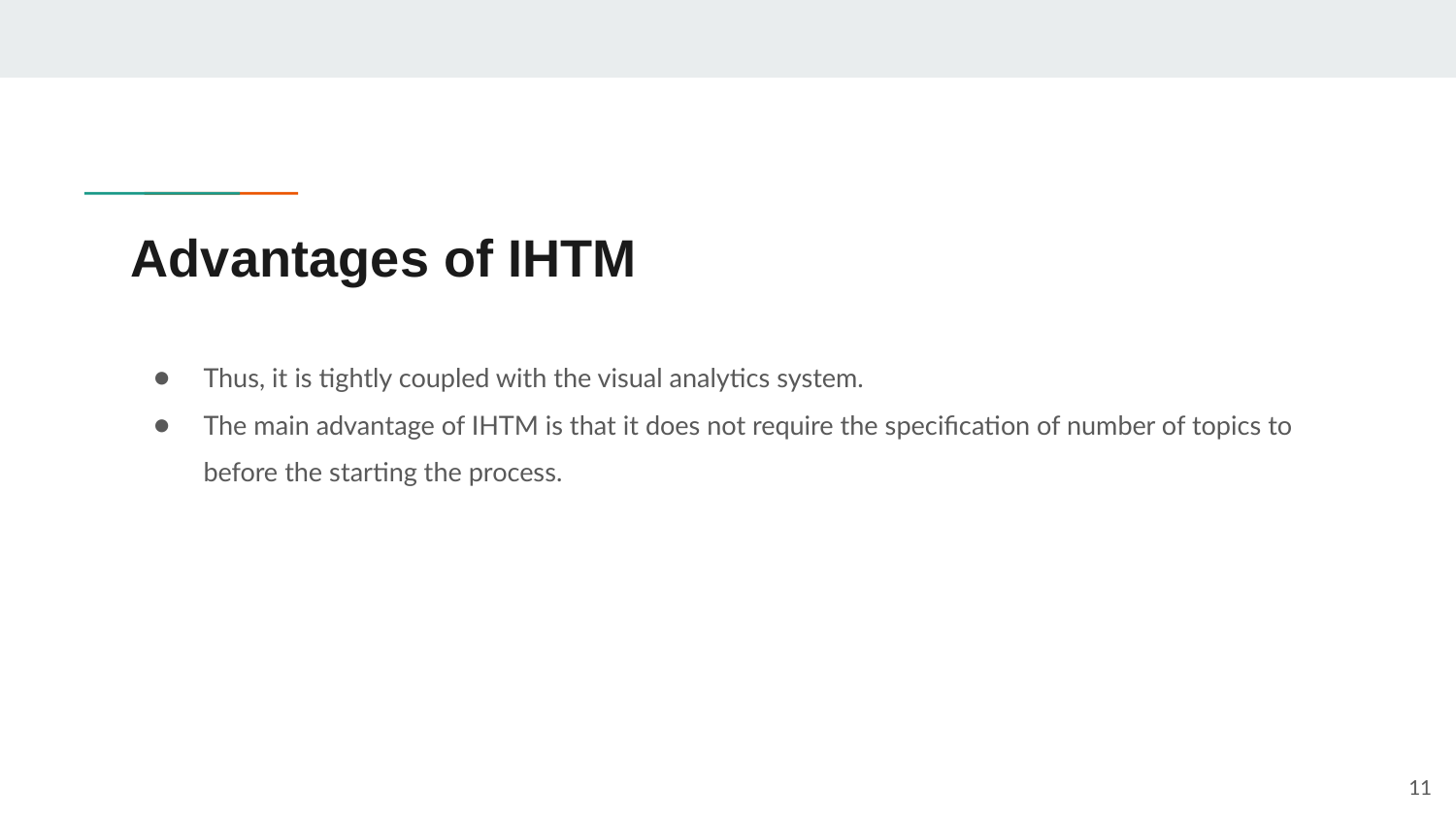

# Advantages of IHTM

Thus, it is tightly coupled with the visual analytics system.
The main advantage of IHTM is that it does not require the specification of number of topics to before the starting the process.
11